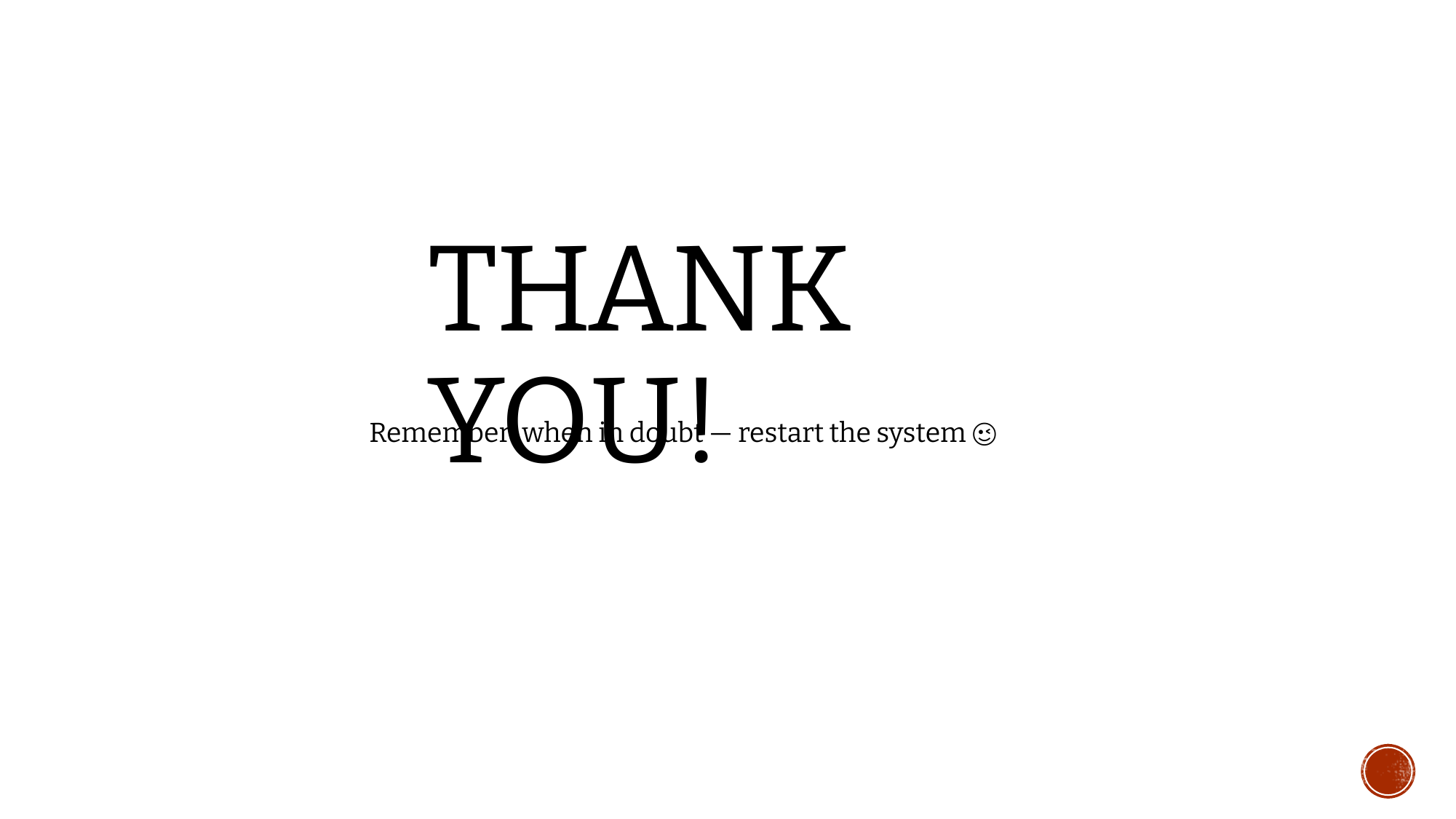

# Thank you!
Remember: when in doubt — restart the system 😉